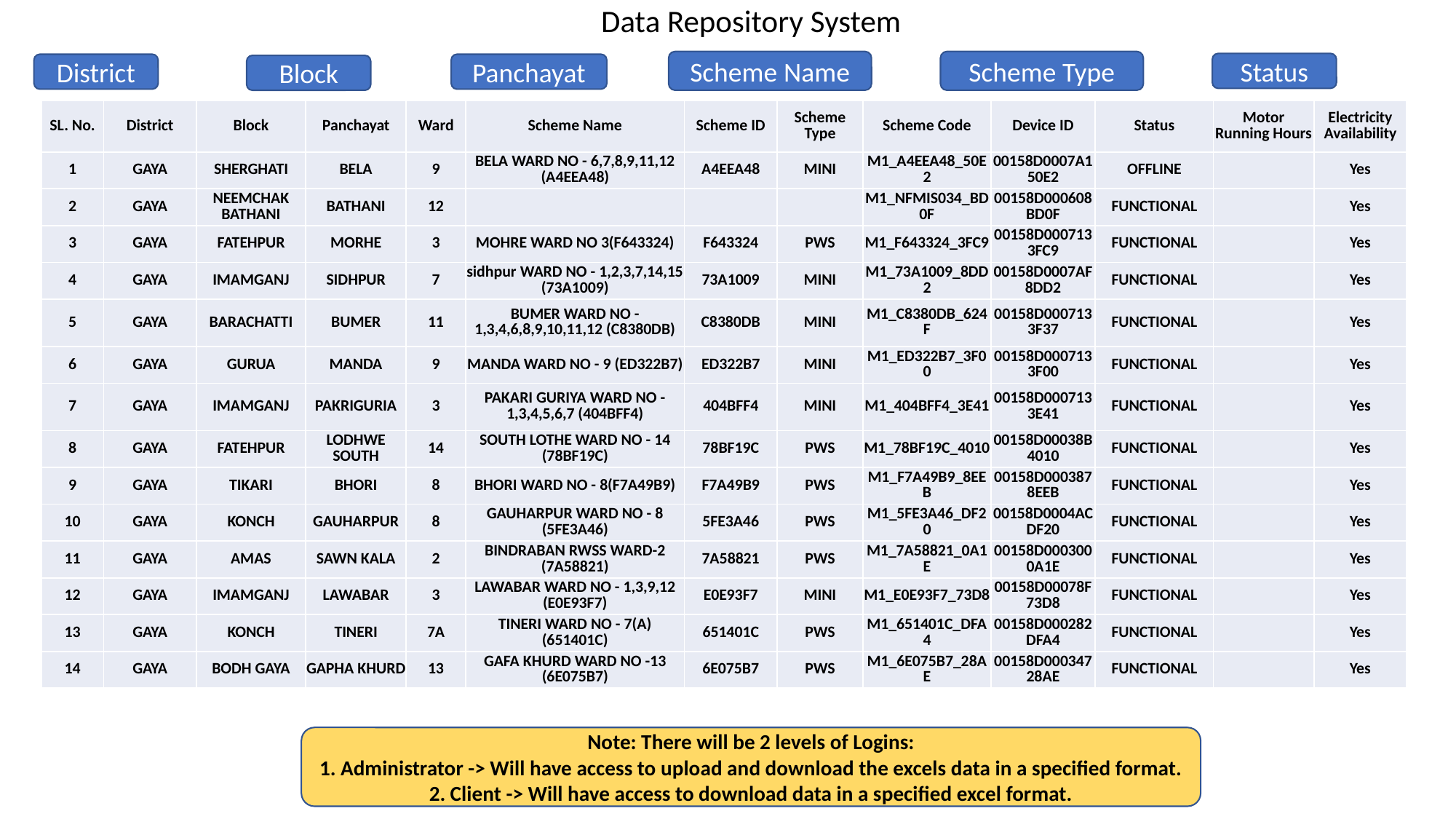

Data Repository System
Scheme Name
Scheme Type
Status
District
Panchayat
Block
| SL. No. | District | Block | Panchayat | Ward | Scheme Name | Scheme ID | Scheme Type | Scheme Code | Device ID | Status | Motor Running Hours | Electricity Availability |
| --- | --- | --- | --- | --- | --- | --- | --- | --- | --- | --- | --- | --- |
| 1 | GAYA | SHERGHATI | BELA | 9 | BELA WARD NO - 6,7,8,9,11,12 (A4EEA48) | A4EEA48 | MINI | M1\_A4EEA48\_50E2 | 00158D0007A150E2 | OFFLINE |  | Yes |
| 2 | GAYA | NEEMCHAK BATHANI | BATHANI | 12 |  |  |  | M1\_NFMIS034\_BD0F | 00158D000608BD0F | FUNCTIONAL |  | Yes |
| 3 | GAYA | FATEHPUR | MORHE | 3 | MOHRE WARD NO 3(F643324) | F643324 | PWS | M1\_F643324\_3FC9 | 00158D0007133FC9 | FUNCTIONAL |  | Yes |
| 4 | GAYA | IMAMGANJ | SIDHPUR | 7 | sidhpur WARD NO - 1,2,3,7,14,15 (73A1009) | 73A1009 | MINI | M1\_73A1009\_8DD2 | 00158D0007AF8DD2 | FUNCTIONAL |  | Yes |
| 5 | GAYA | BARACHATTI | BUMER | 11 | BUMER WARD NO - 1,3,4,6,8,9,10,11,12 (C8380DB) | C8380DB | MINI | M1\_C8380DB\_624F | 00158D0007133F37 | FUNCTIONAL |  | Yes |
| 6 | GAYA | GURUA | MANDA | 9 | MANDA WARD NO - 9 (ED322B7) | ED322B7 | MINI | M1\_ED322B7\_3F00 | 00158D0007133F00 | FUNCTIONAL |  | Yes |
| 7 | GAYA | IMAMGANJ | PAKRIGURIA | 3 | PAKARI GURIYA WARD NO - 1,3,4,5,6,7 (404BFF4) | 404BFF4 | MINI | M1\_404BFF4\_3E41 | 00158D0007133E41 | FUNCTIONAL |  | Yes |
| 8 | GAYA | FATEHPUR | LODHWE SOUTH | 14 | SOUTH LOTHE WARD NO - 14 (78BF19C) | 78BF19C | PWS | M1\_78BF19C\_4010 | 00158D00038B4010 | FUNCTIONAL |  | Yes |
| 9 | GAYA | TIKARI | BHORI | 8 | BHORI WARD NO - 8(F7A49B9) | F7A49B9 | PWS | M1\_F7A49B9\_8EEB | 00158D0003878EEB | FUNCTIONAL |  | Yes |
| 10 | GAYA | KONCH | GAUHARPUR | 8 | GAUHARPUR WARD NO - 8 (5FE3A46) | 5FE3A46 | PWS | M1\_5FE3A46\_DF20 | 00158D0004ACDF20 | FUNCTIONAL |  | Yes |
| 11 | GAYA | AMAS | SAWN KALA | 2 | BINDRABAN RWSS WARD-2 (7A58821) | 7A58821 | PWS | M1\_7A58821\_0A1E | 00158D0003000A1E | FUNCTIONAL |  | Yes |
| 12 | GAYA | IMAMGANJ | LAWABAR | 3 | LAWABAR WARD NO - 1,3,9,12 (E0E93F7) | E0E93F7 | MINI | M1\_E0E93F7\_73D8 | 00158D00078F73D8 | FUNCTIONAL |  | Yes |
| 13 | GAYA | KONCH | TINERI | 7A | TINERI WARD NO - 7(A) (651401C) | 651401C | PWS | M1\_651401C\_DFA4 | 00158D000282DFA4 | FUNCTIONAL |  | Yes |
| 14 | GAYA | BODH GAYA | GAPHA KHURD | 13 | GAFA KHURD WARD NO -13 (6E075B7) | 6E075B7 | PWS | M1\_6E075B7\_28AE | 00158D00034728AE | FUNCTIONAL |  | Yes |
Note: There will be 2 levels of Logins:
1. Administrator -> Will have access to upload and download the excels data in a specified format.
2. Client -> Will have access to download data in a specified excel format.